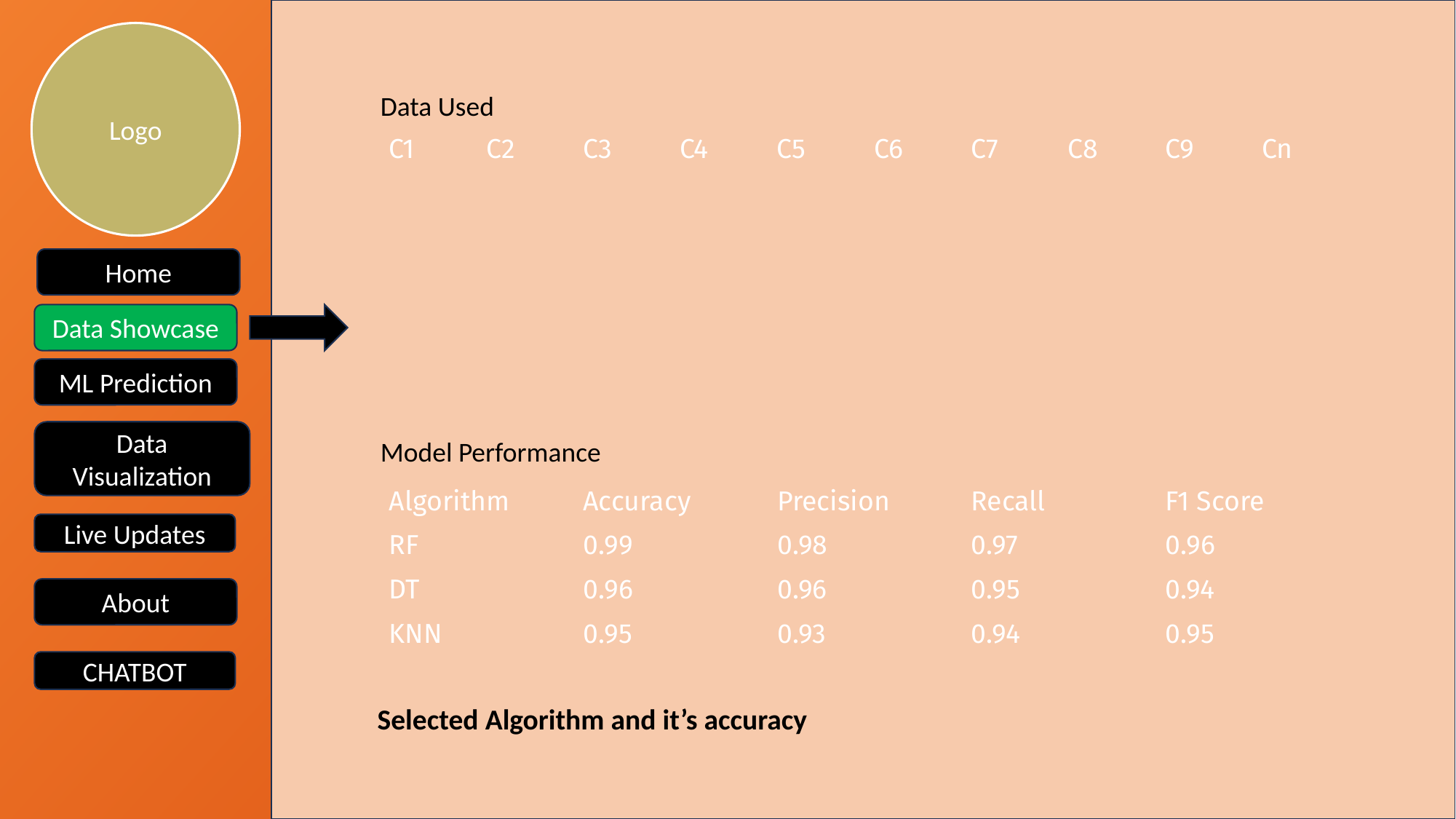

Logo
Data Used
| C1 | C2 | C3 | C4 | C5 | C6 | C7 | C8 | C9 | Cn |
| --- | --- | --- | --- | --- | --- | --- | --- | --- | --- |
|  |  |  |  |  |  |  |  |  |  |
|  |  |  |  |  |  |  |  |  |  |
|  |  |  |  |  |  |  |  |  |  |
Home
Data Showcase

ML Prediction
Data Visualization
Model Performance
| Algorithm | Accuracy | Precision | Recall | F1 Score |
| --- | --- | --- | --- | --- |
| RF | 0.99 | 0.98 | 0.97 | 0.96 |
| DT | 0.96 | 0.96 | 0.95 | 0.94 |
| KNN | 0.95 | 0.93 | 0.94 | 0.95 |
Live Updates
About
CHATBOT
Selected Algorithm and it’s accuracy